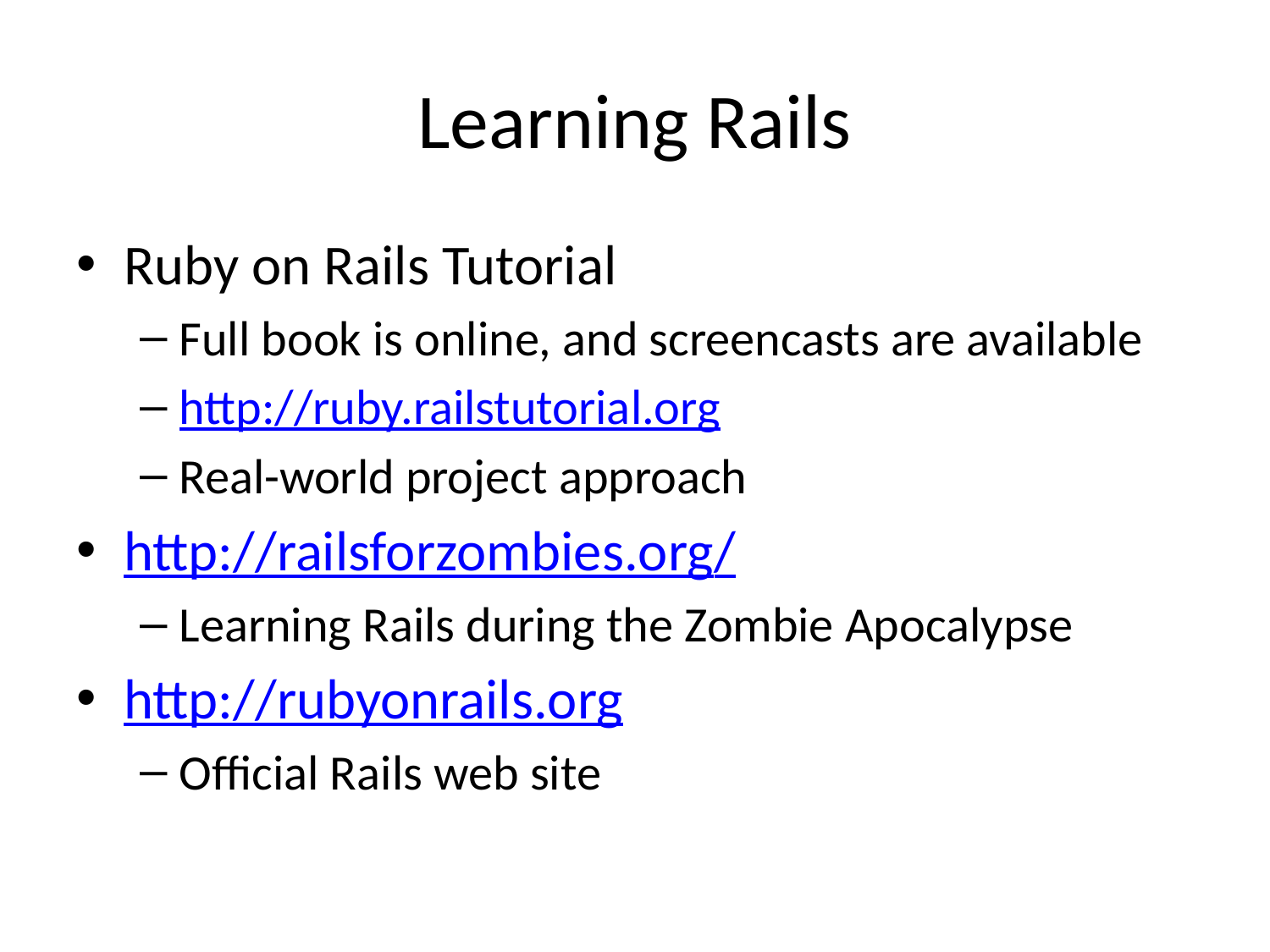

# Learning Rails
Ruby on Rails Tutorial
Full book is online, and screencasts are available
http://ruby.railstutorial.org
Real-world project approach
http://railsforzombies.org/
Learning Rails during the Zombie Apocalypse
http://rubyonrails.org
Official Rails web site